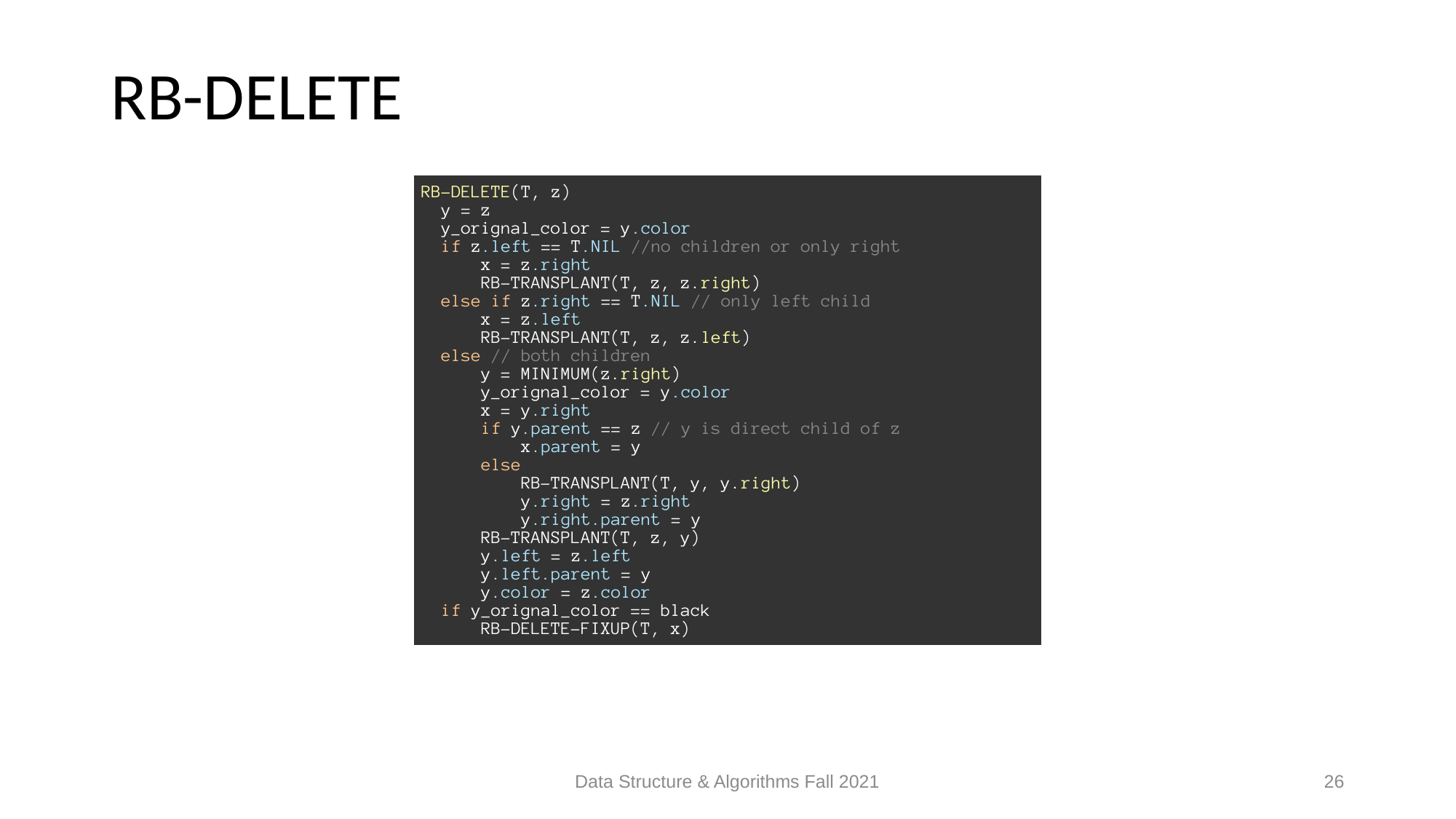

# RB-DELETE
| RB-DELETE(T, z)   y = z   y\_orignal\_color = y.color   if z.left == T.NIL //no children or only right       x = z.right       RB-TRANSPLANT(T, z, z.right)   else if z.right == T.NIL // only left child       x = z.left       RB-TRANSPLANT(T, z, z.left)   else // both children       y = MINIMUM(z.right)       y\_orignal\_color = y.color       x = y.right       if y.parent == z // y is direct child of z           x.parent = y       else           RB-TRANSPLANT(T, y, y.right)           y.right = z.right           y.right.parent = y       RB-TRANSPLANT(T, z, y)       y.left = z.left       y.left.parent = y       y.color = z.color   if y\_orignal\_color == black       RB-DELETE-FIXUP(T, x) |
| --- |
Data Structure & Algorithms Fall 2021
26